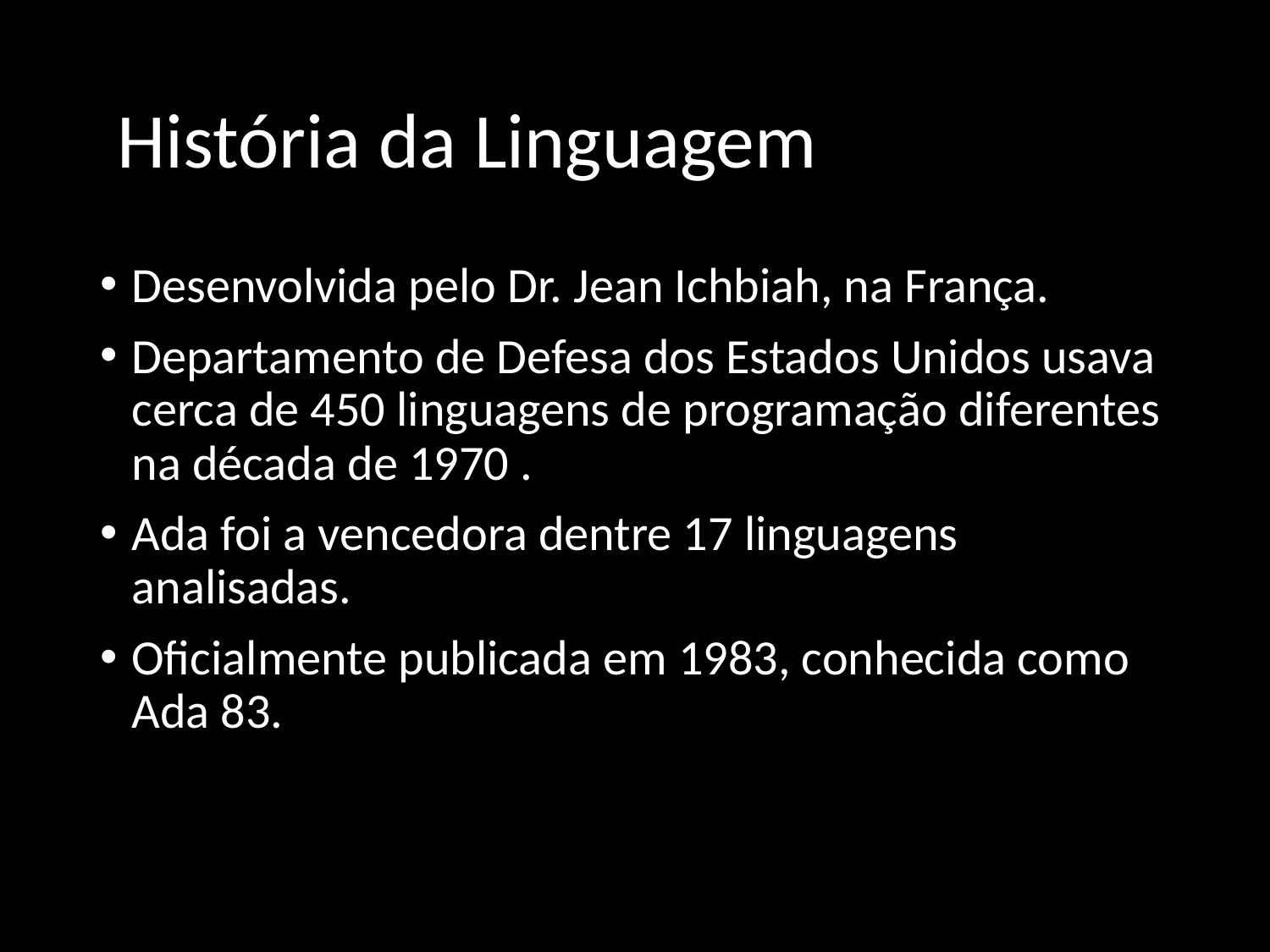

# História da Linguagem
Desenvolvida pelo Dr. Jean Ichbiah, na França.
Departamento de Defesa dos Estados Unidos usava cerca de 450 linguagens de programação diferentes na década de 1970 .
Ada foi a vencedora dentre 17 linguagens analisadas.
Oficialmente publicada em 1983, conhecida como Ada 83.